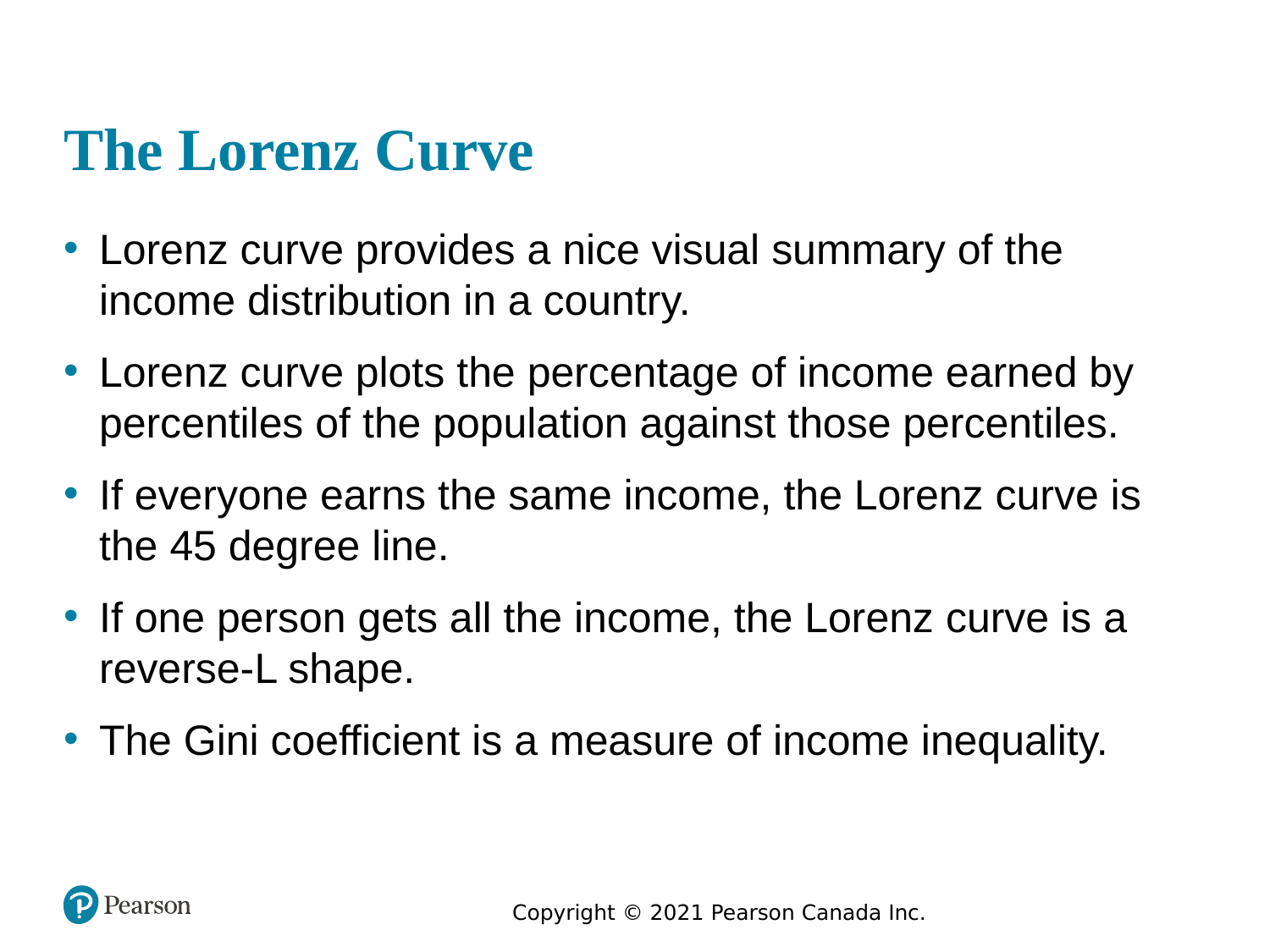

# The Lorenz Curve
Lorenz curve provides a nice visual summary of the income distribution in a country.
Lorenz curve plots the percentage of income earned by percentiles of the population against those percentiles.
If everyone earns the same income, the Lorenz curve is the 45 degree line.
If one person gets all the income, the Lorenz curve is a reverse-L shape.
The Gini coefficient is a measure of income inequality.